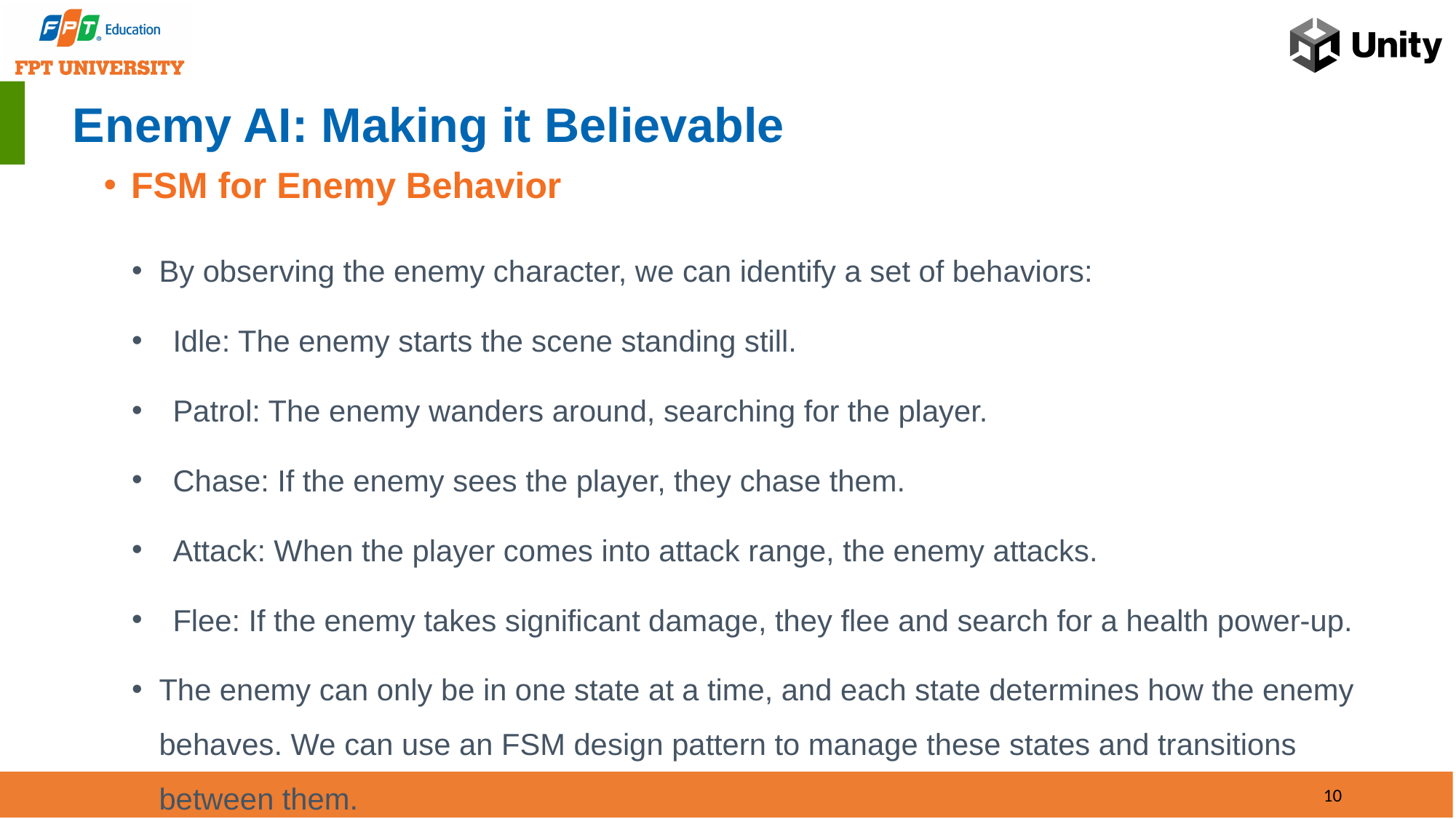

# Enemy AI: Making it Believable
FSM for Enemy Behavior
By observing the enemy character, we can identify a set of behaviors:
Idle: The enemy starts the scene standing still.
Patrol: The enemy wanders around, searching for the player.
Chase: If the enemy sees the player, they chase them.
Attack: When the player comes into attack range, the enemy attacks.
Flee: If the enemy takes significant damage, they flee and search for a health power-up.
The enemy can only be in one state at a time, and each state determines how the enemy behaves. We can use an FSM design pattern to manage these states and transitions between them.
10